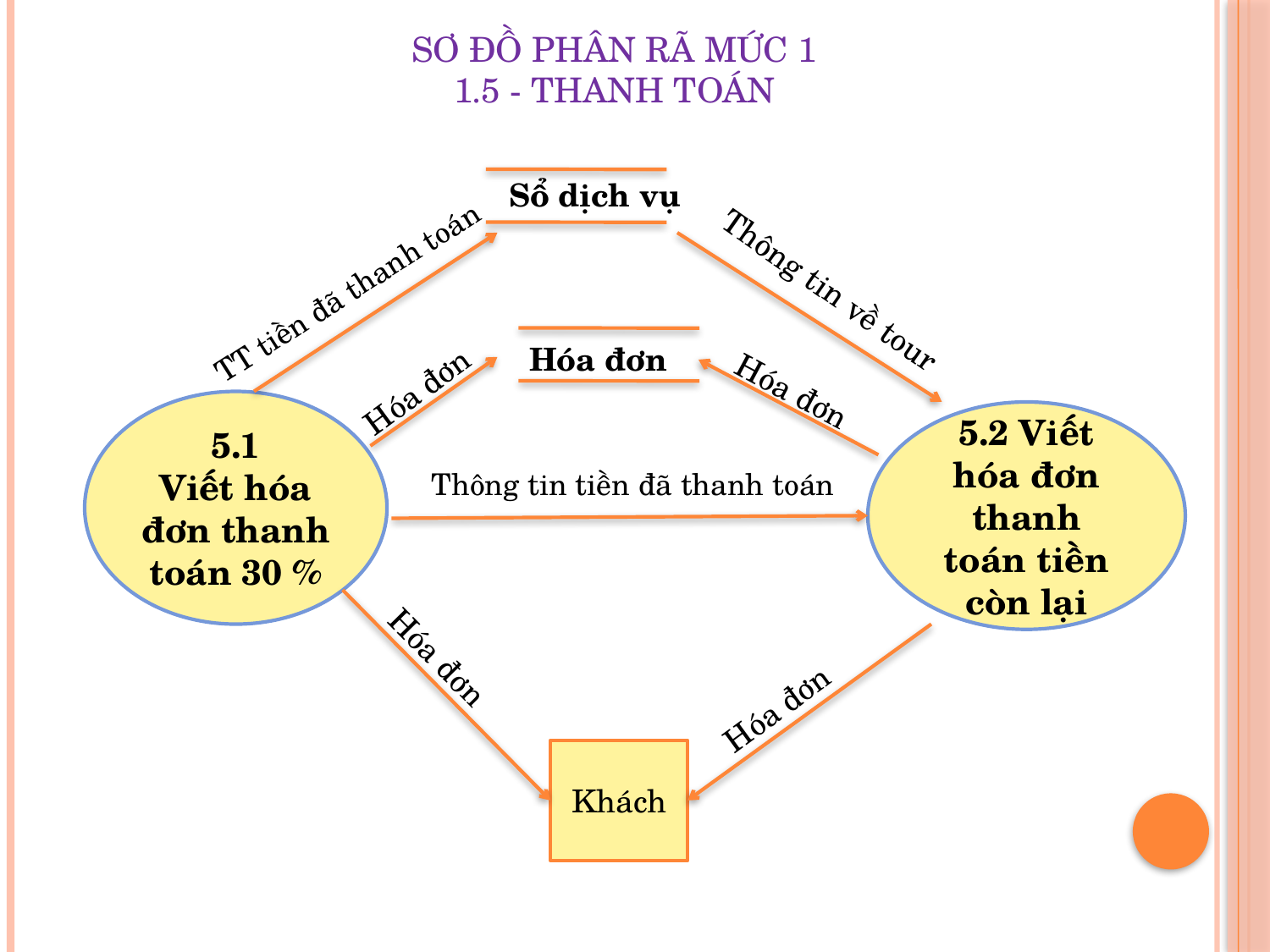

# Sơ đồ phân rã mức 1 1.5 - Thanh toán
Sổ dịch vụ
  TT tiền đã thanh toán
  Thông tin về tour
  Hóa đơn
  Hóa đơn
  Hóa đơn
5.1
Viết hóa đơn thanh toán 30 %
5.2 Viết hóa đơn thanh toán tiền còn lại
  Thông tin tiền đã thanh toán
  Hóa đơn
  Hóa đơn
Khách